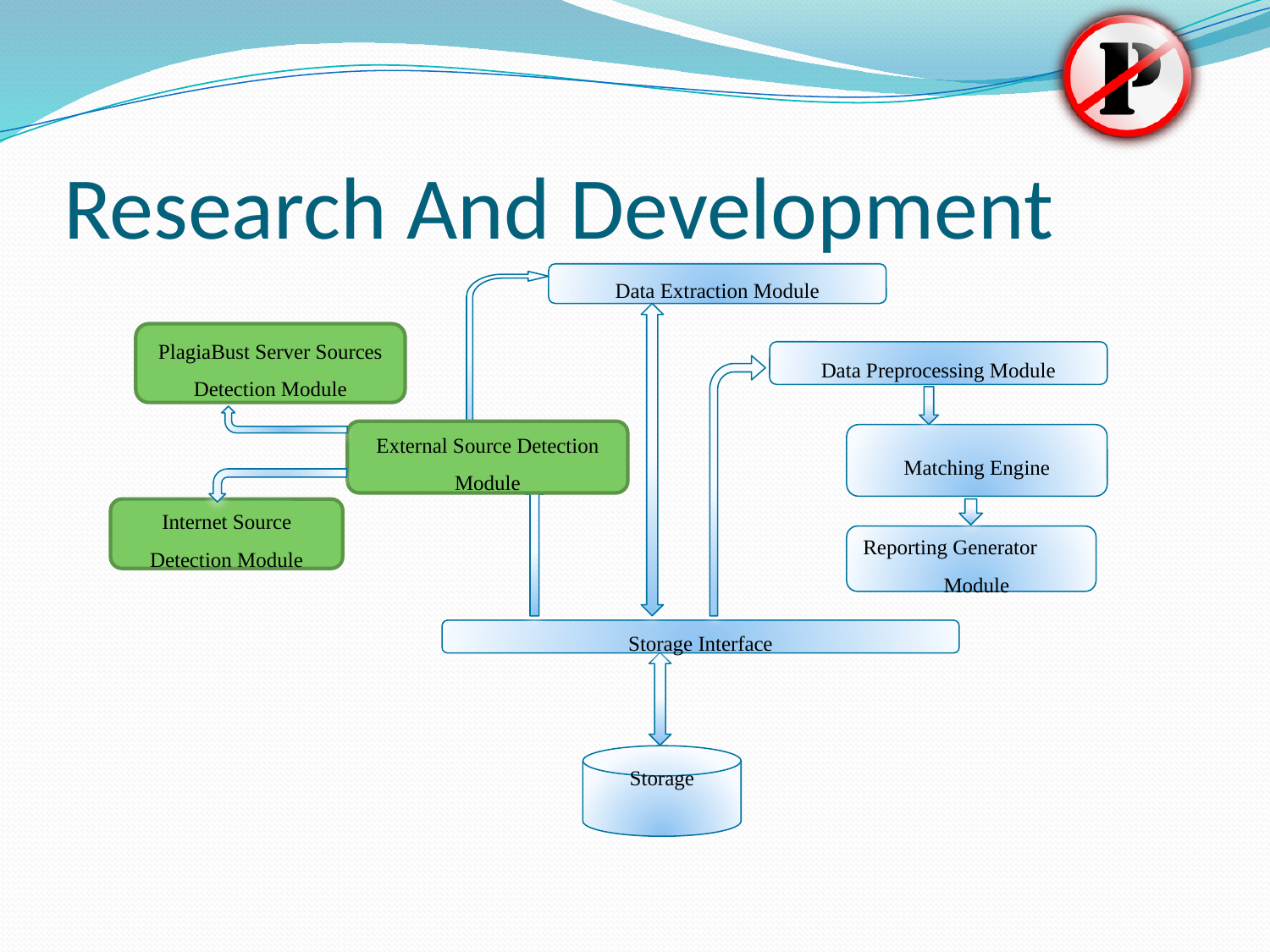

# Research And Development
Data Extraction Module

Data Preprocessing Module

Matching Engine

Internet Source Detection Module

Reporting Generator           Module
Storage Interface
Storage

PlagiaBust Server Sources Detection Module

External Source Detection Module